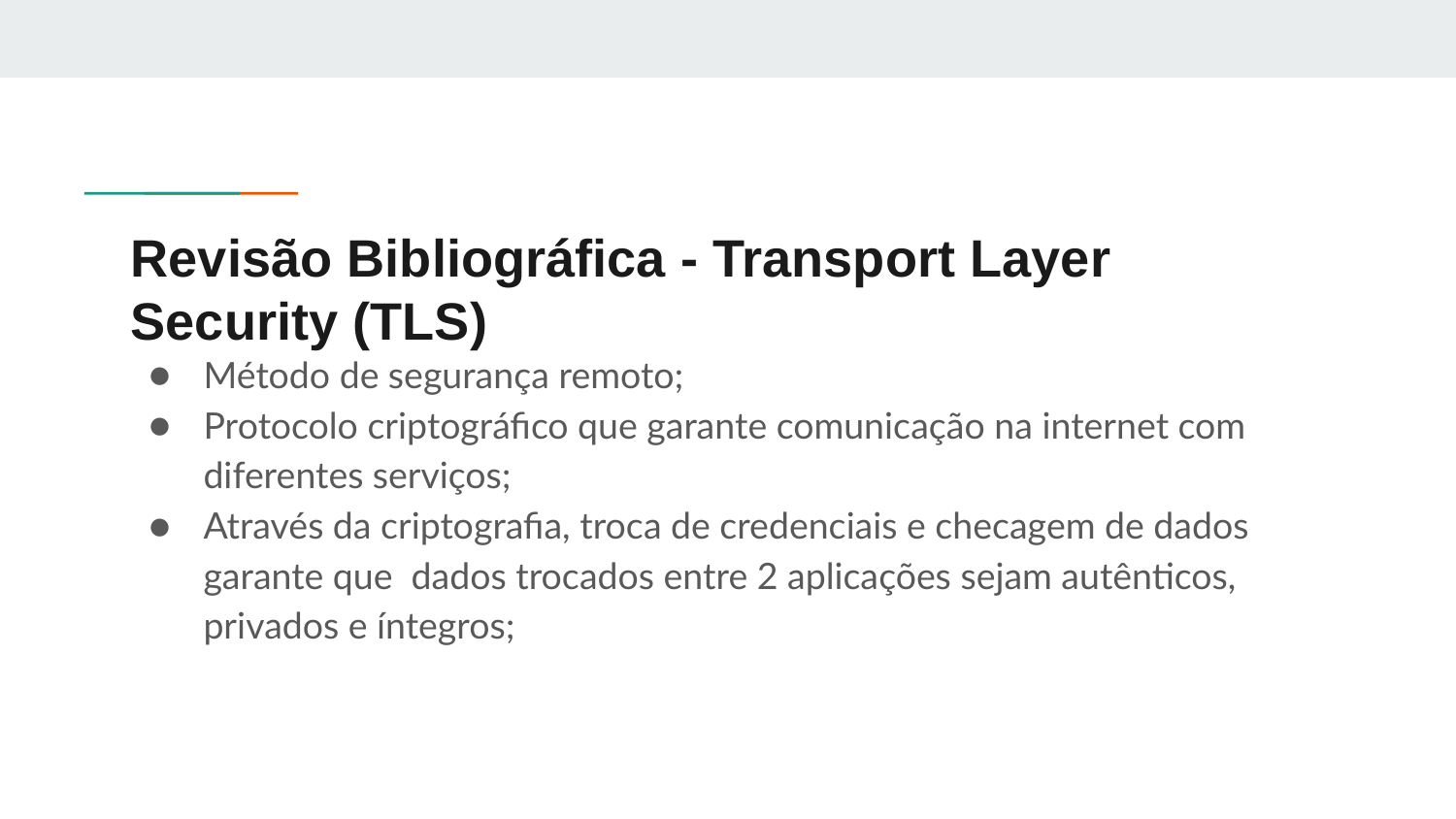

# Revisão Bibliográfica - Transport Layer Security (TLS)
Método de segurança remoto;
Protocolo criptográfico que garante comunicação na internet com diferentes serviços;
Através da criptografia, troca de credenciais e checagem de dados garante que  dados trocados entre 2 aplicações sejam autênticos, privados e íntegros;